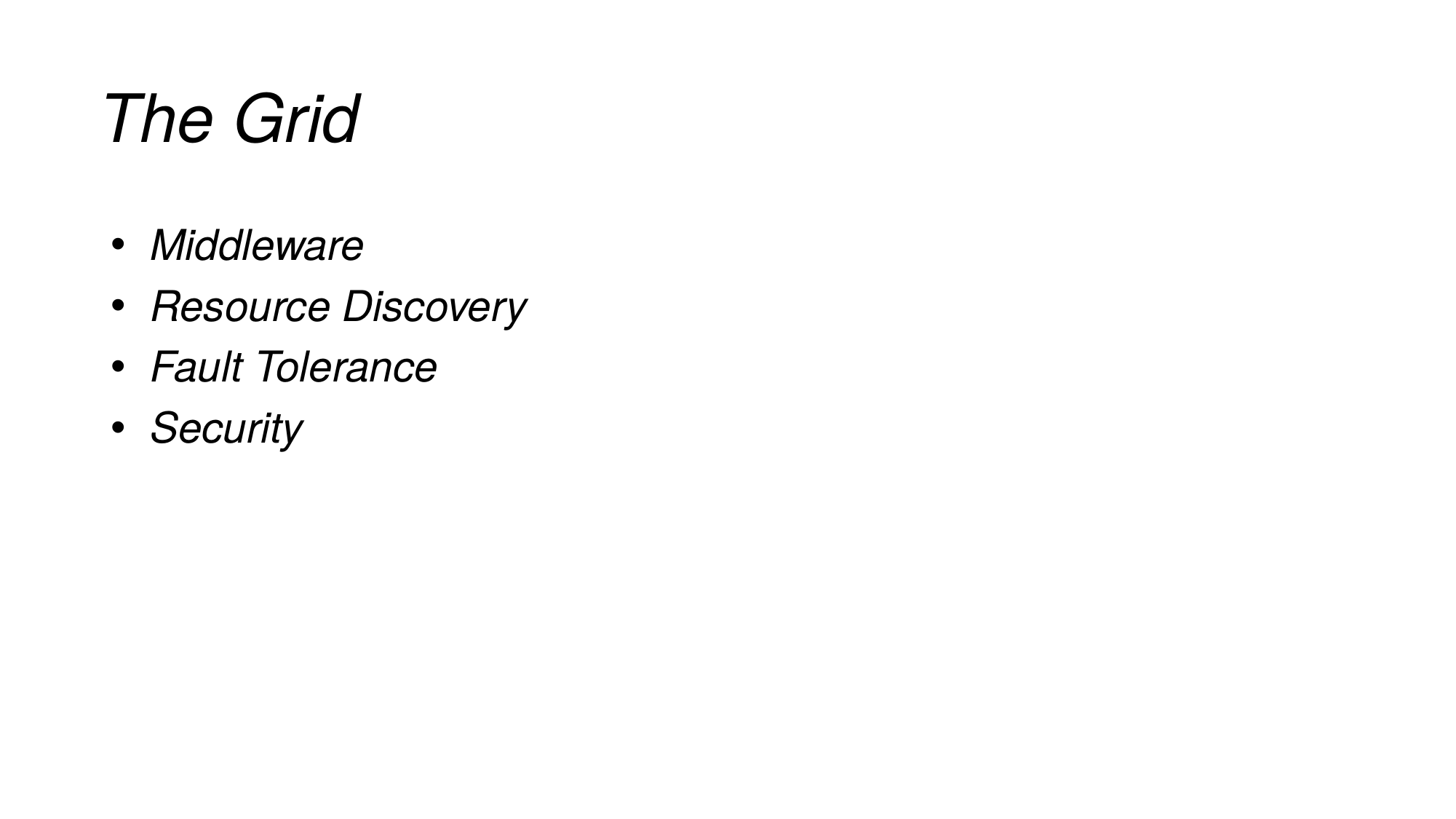

# The Grid
 Middleware
 Resource Discovery
 Fault Tolerance
 Security